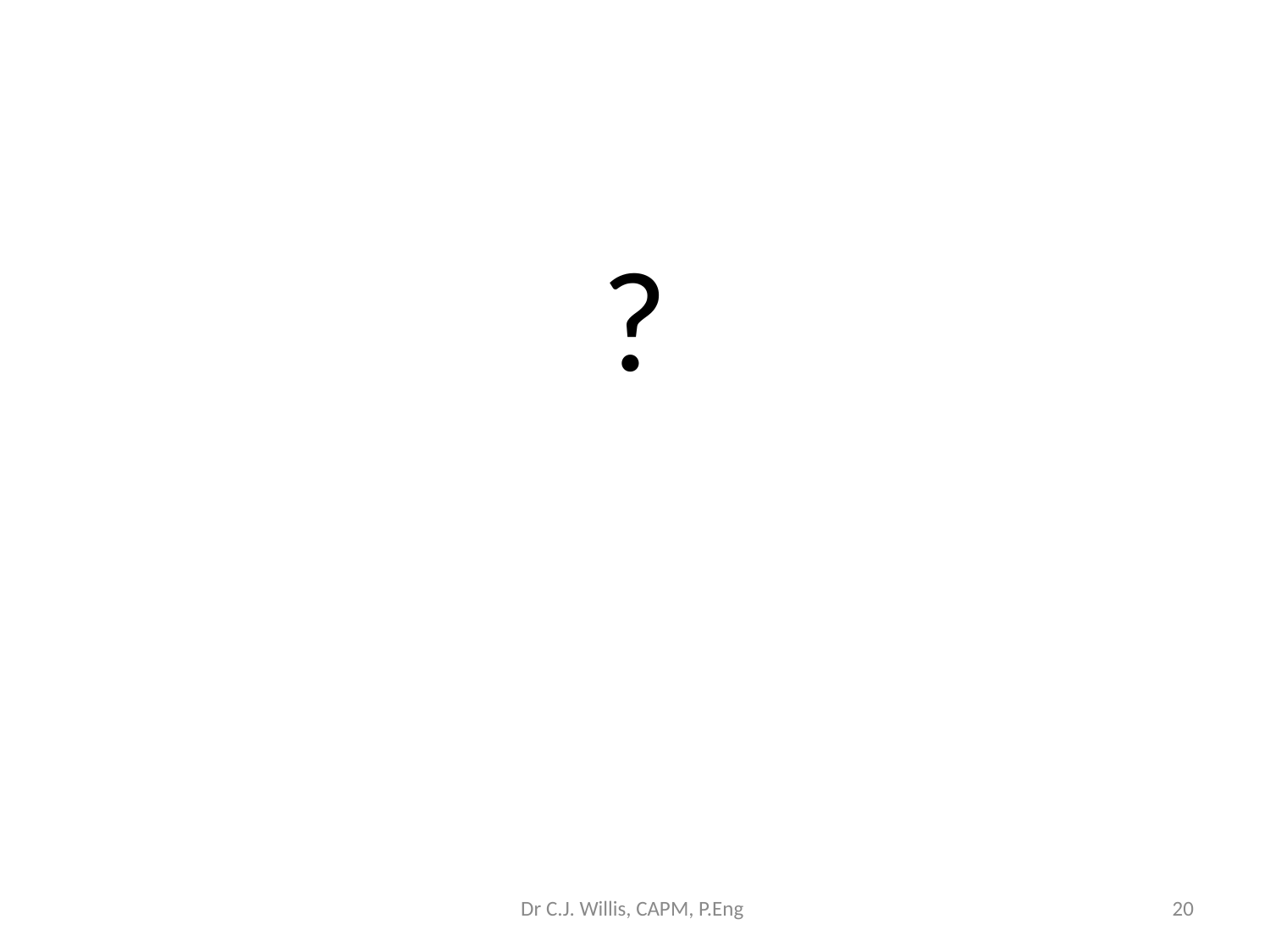

#
?
Dr C.J. Willis, CAPM, P.Eng
20